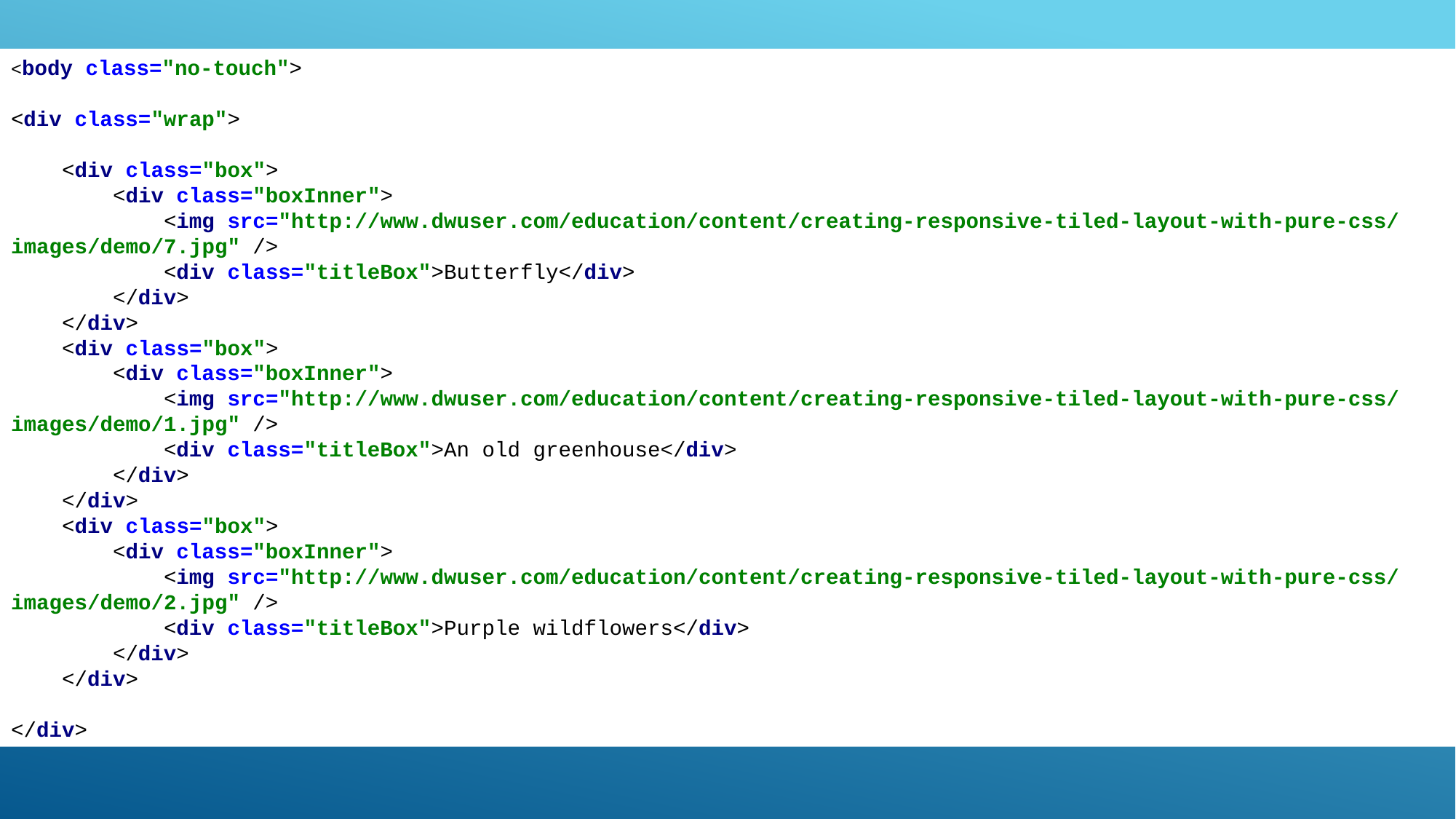

<body class="no-touch">
<div class="wrap">
    <div class="box">
        <div class="boxInner">
            <img src="http://www.dwuser.com/education/content/creating-responsive-tiled-layout-with-pure-css/images/demo/7.jpg" />
            <div class="titleBox">Butterfly</div>
        </div>
    </div>
    <div class="box">
        <div class="boxInner">
            <img src="http://www.dwuser.com/education/content/creating-responsive-tiled-layout-with-pure-css/images/demo/1.jpg" />
            <div class="titleBox">An old greenhouse</div>
        </div>
    </div>
    <div class="box">
        <div class="boxInner">
            <img src="http://www.dwuser.com/education/content/creating-responsive-tiled-layout-with-pure-css/images/demo/2.jpg" />
            <div class="titleBox">Purple wildflowers</div>
        </div>
    </div>
</div>